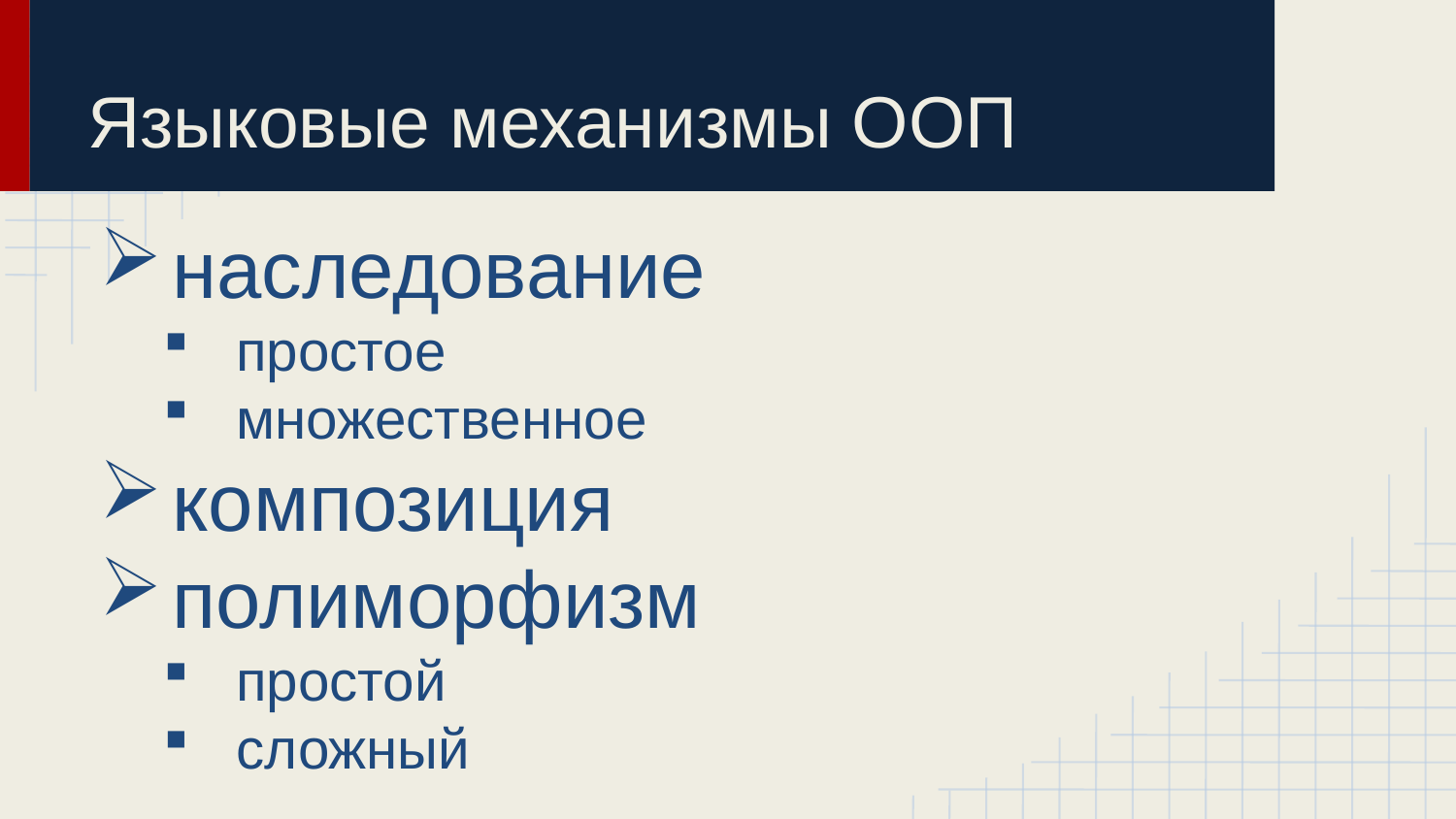

# Языковые механизмы ООП
наследование
простое
множественное
композиция
полиморфизм
простой
сложный